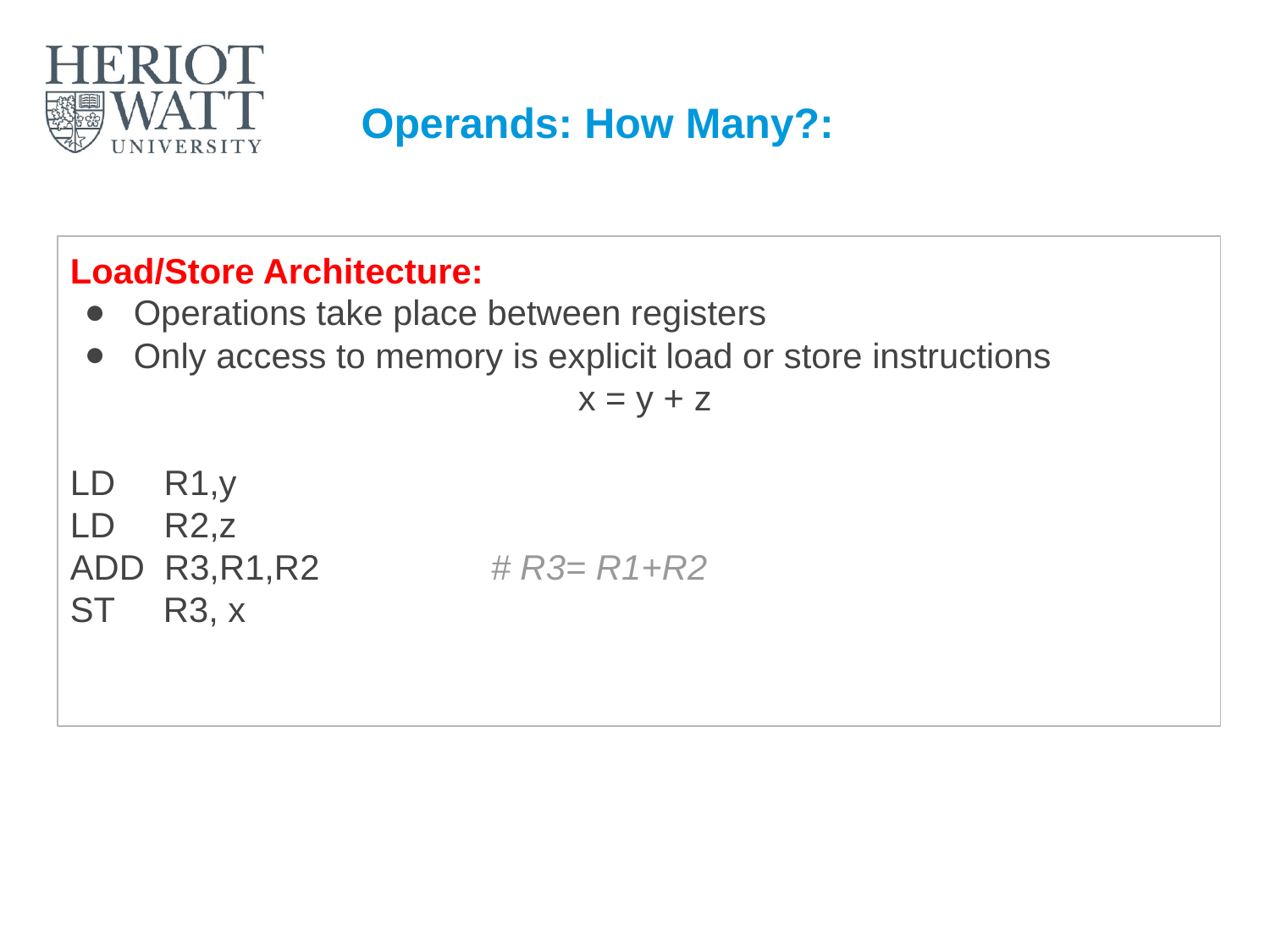

# Operands: How Many?:
Load/Store Architecture:
Operations take place between registers
Only access to memory is explicit load or store instructions
x = y + z

LD     R1,y
LD     R2,z
ADD  R3,R1,R2   		# R3= R1+R2
ST     R3, x